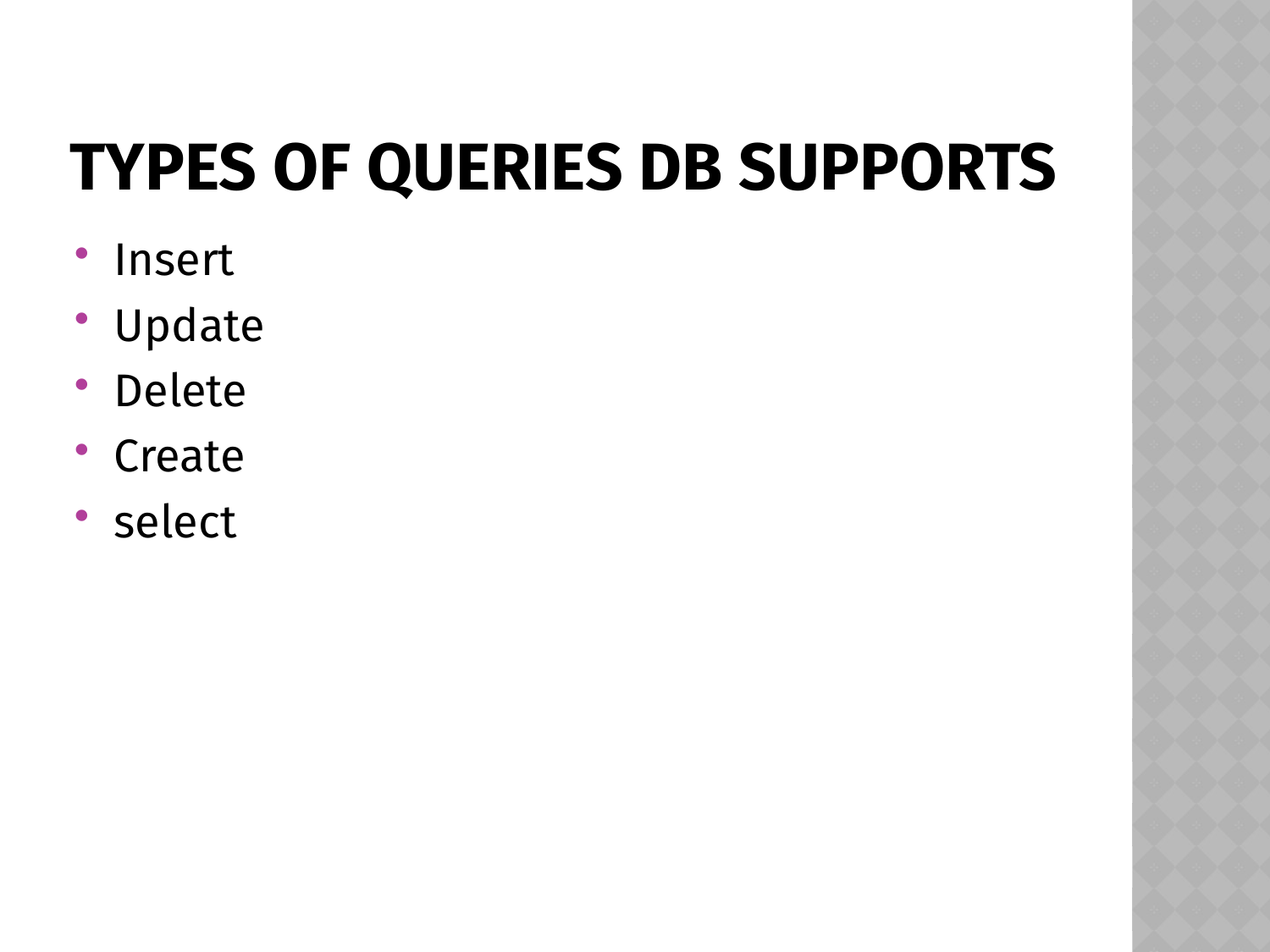

# Types of queries DB supports
Insert
Update
Delete
Create
select